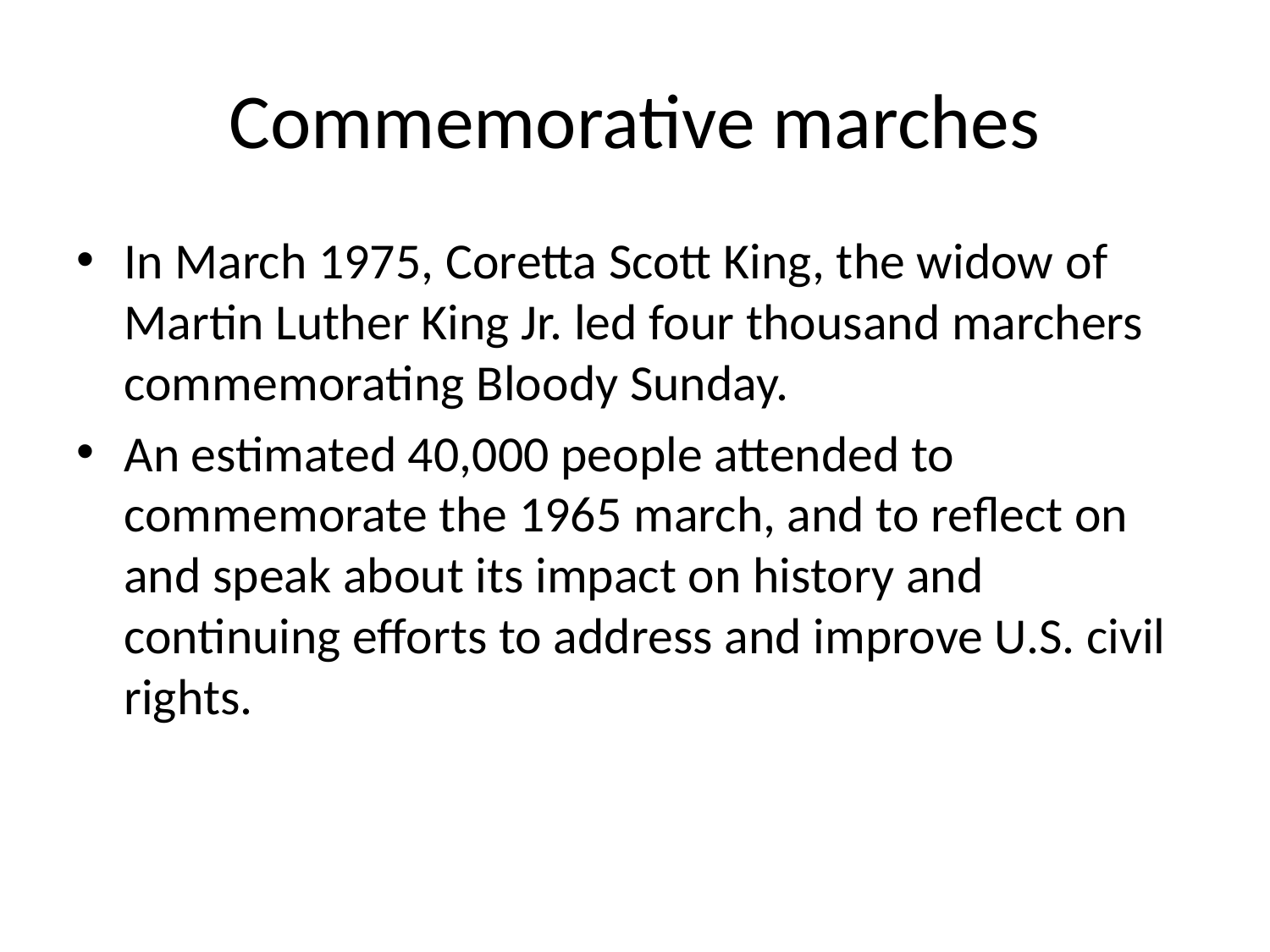

# Commemorative marches
In March 1975, Coretta Scott King, the widow of Martin Luther King Jr. led four thousand marchers commemorating Bloody Sunday.
An estimated 40,000 people attended to commemorate the 1965 march, and to reflect on and speak about its impact on history and continuing efforts to address and improve U.S. civil rights.